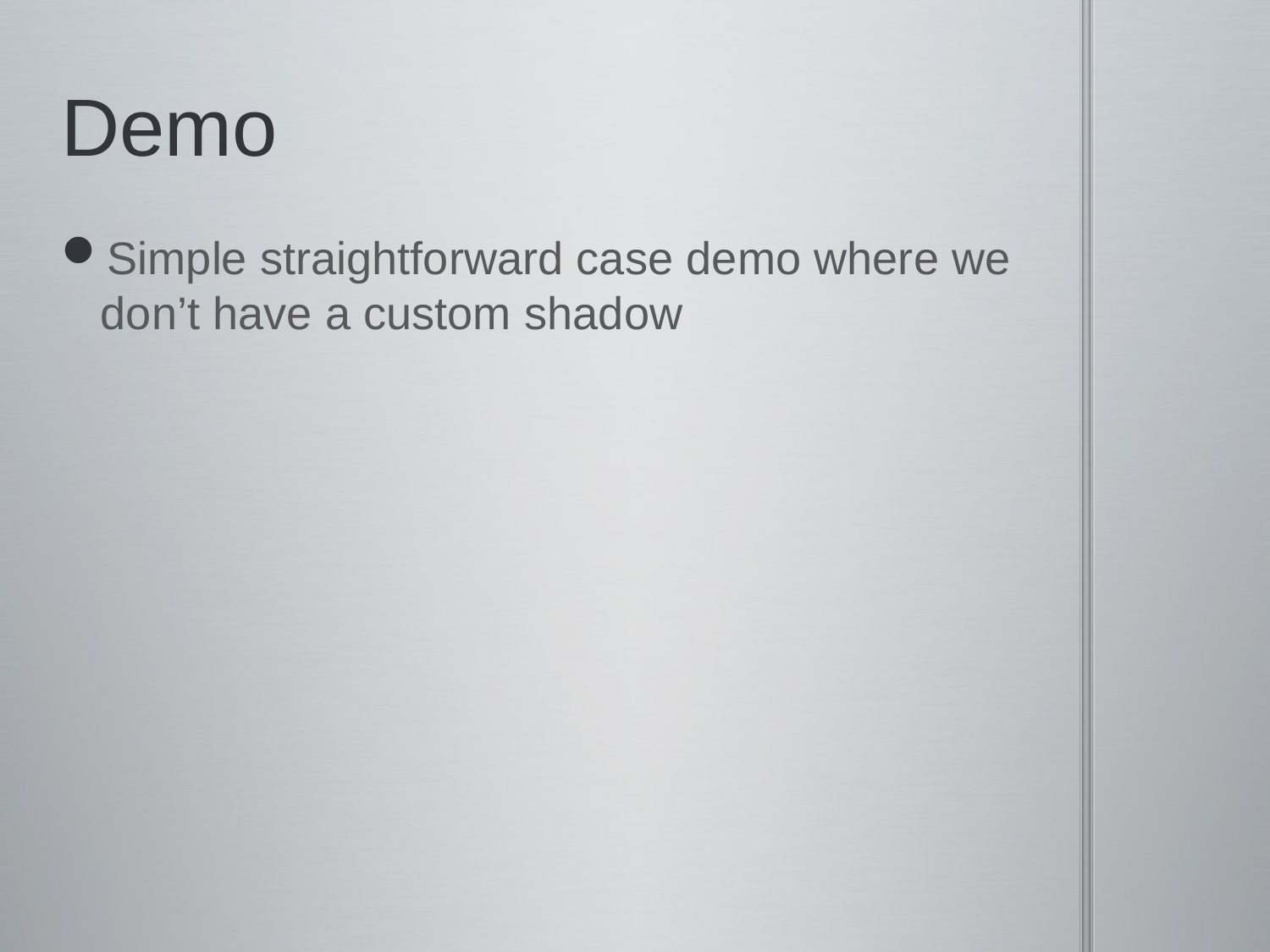

# Demo
Simple straightforward case demo where we don’t have a custom shadow